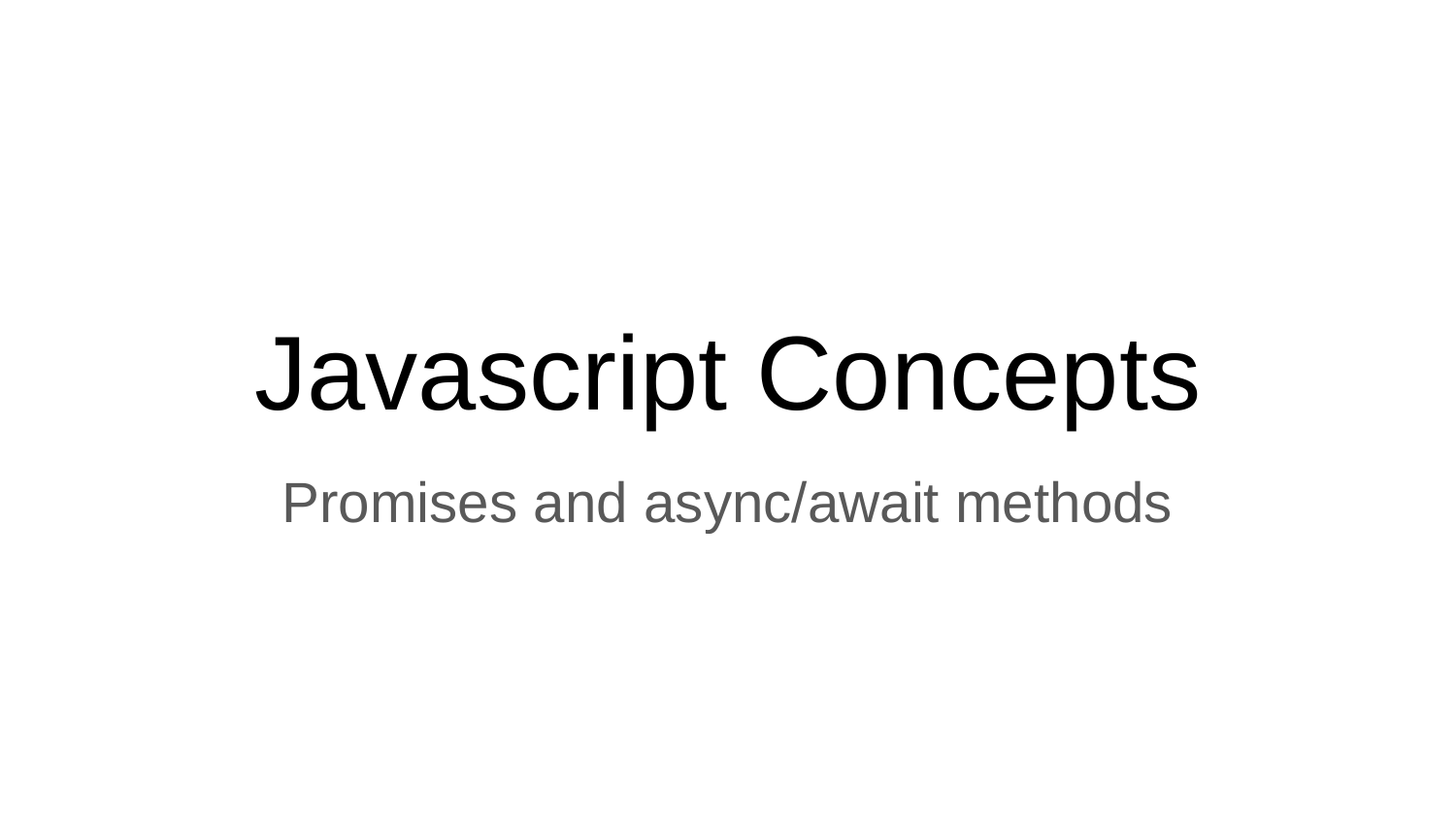

# Javascript Concepts
Promises and async/await methods